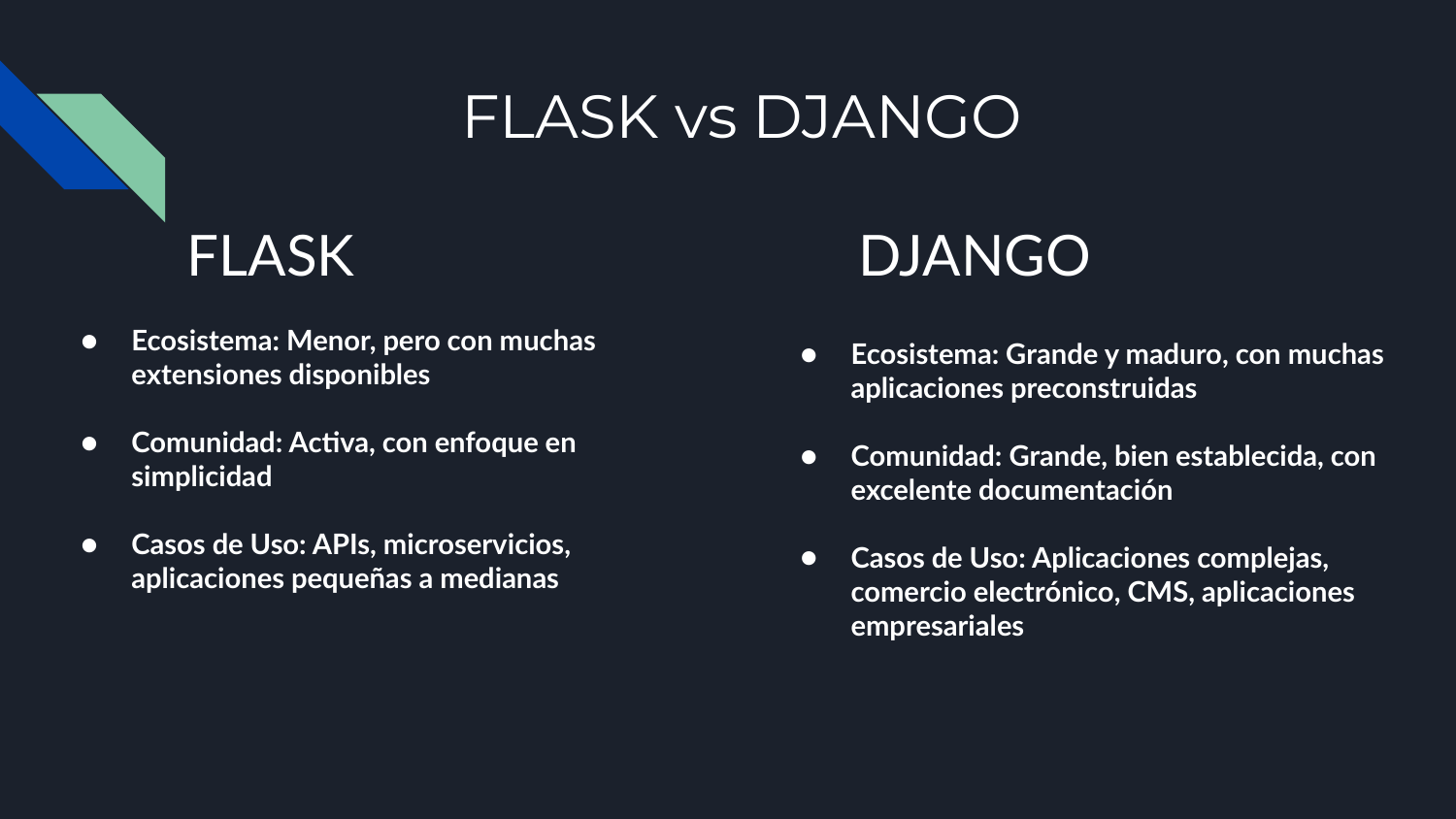

# FLASK vs DJANGO
FLASK
DJANGO
Ecosistema: Menor, pero con muchas extensiones disponibles

Comunidad: Activa, con enfoque en simplicidad

Casos de Uso: APIs, microservicios, aplicaciones pequeñas a medianas
Ecosistema: Grande y maduro, con muchas aplicaciones preconstruidas

Comunidad: Grande, bien establecida, con excelente documentación

Casos de Uso: Aplicaciones complejas, comercio electrónico, CMS, aplicaciones empresariales